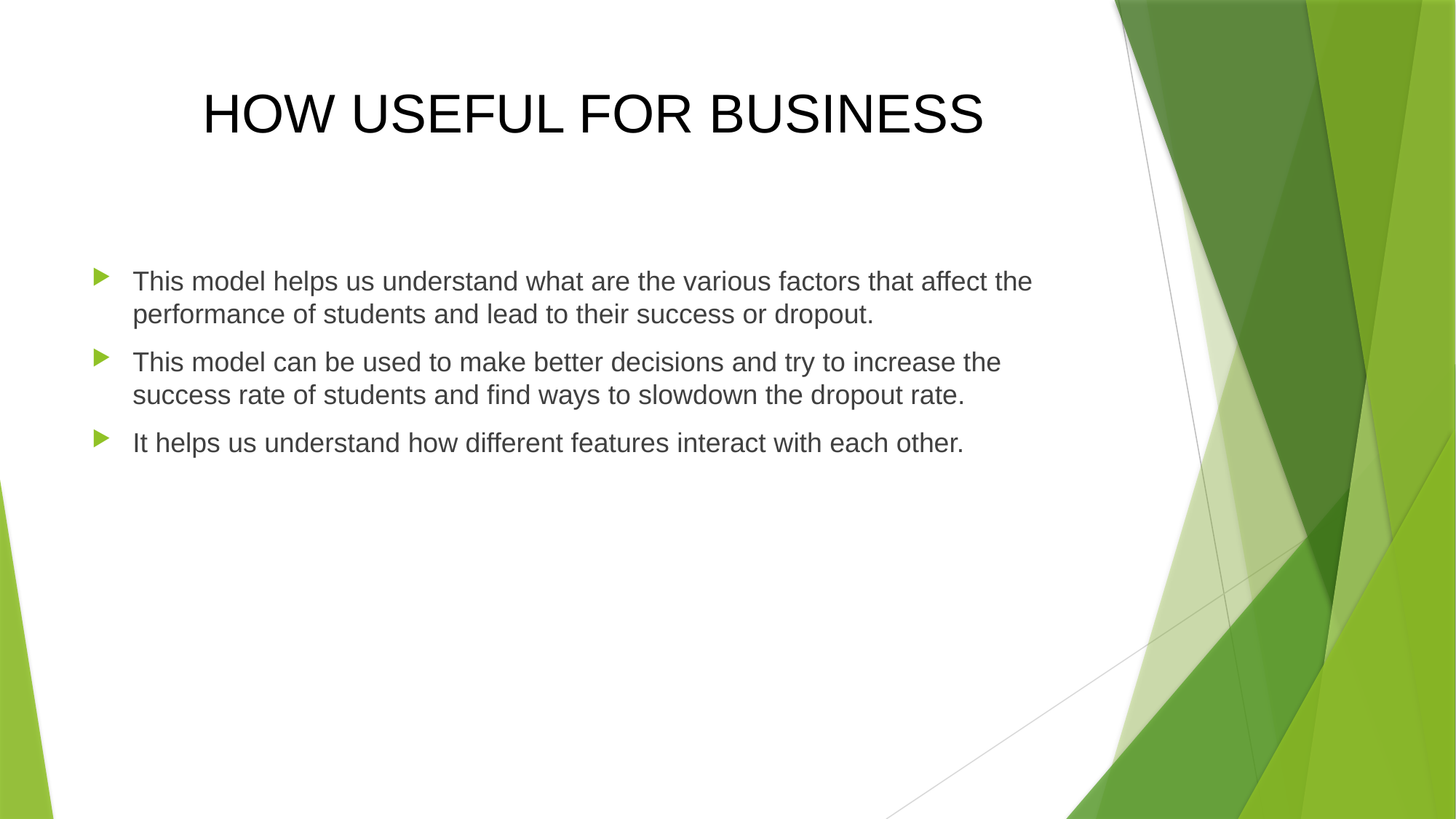

# HOW USEFUL FOR BUSINESS
This model helps us understand what are the various factors that affect the performance of students and lead to their success or dropout.
This model can be used to make better decisions and try to increase the success rate of students and find ways to slowdown the dropout rate.
It helps us understand how different features interact with each other.